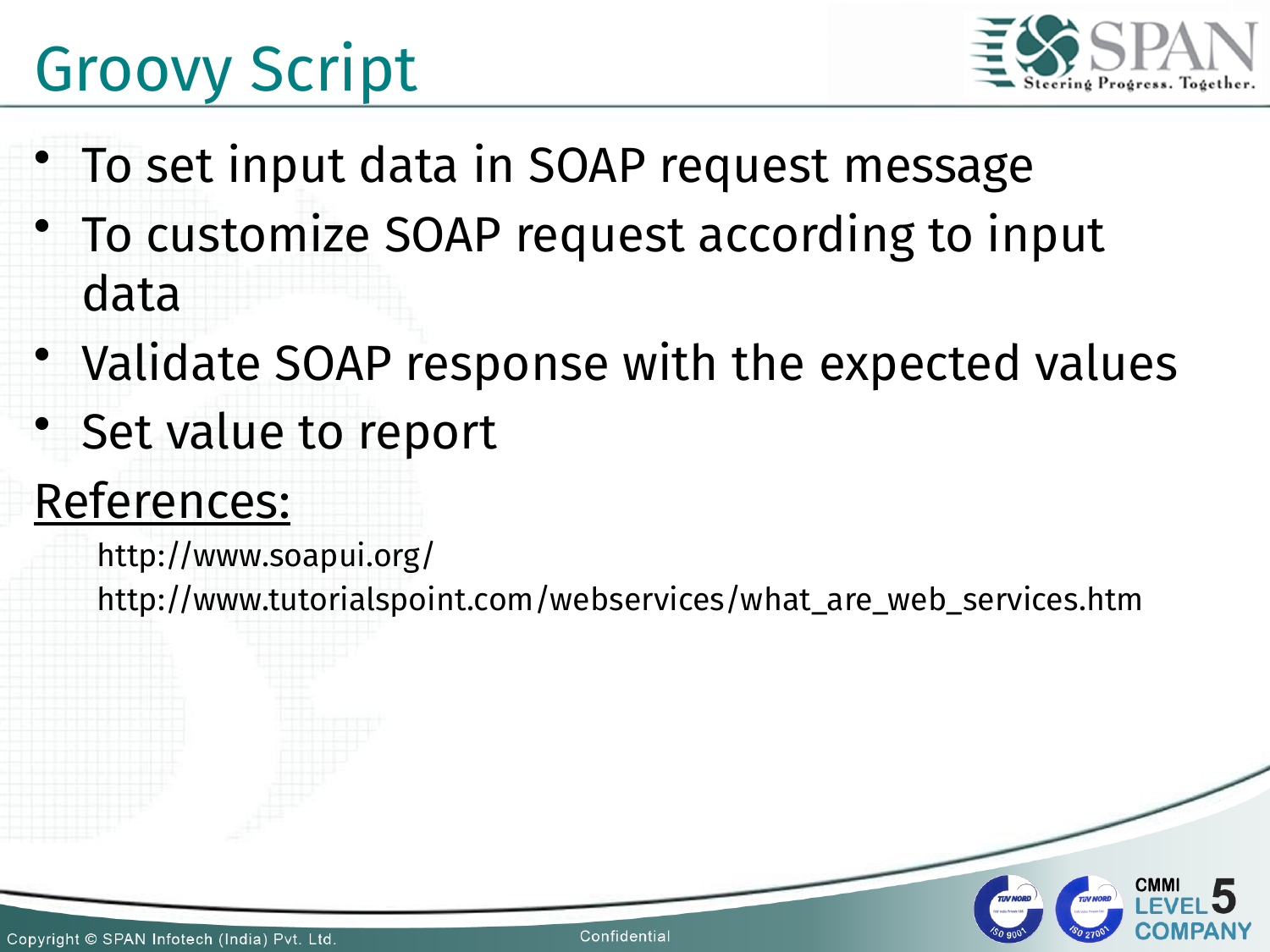

# Groovy Script
To set input data in SOAP request message
To customize SOAP request according to input data
Validate SOAP response with the expected values
Set value to report
References:
http://www.soapui.org/
http://www.tutorialspoint.com/webservices/what_are_web_services.htm